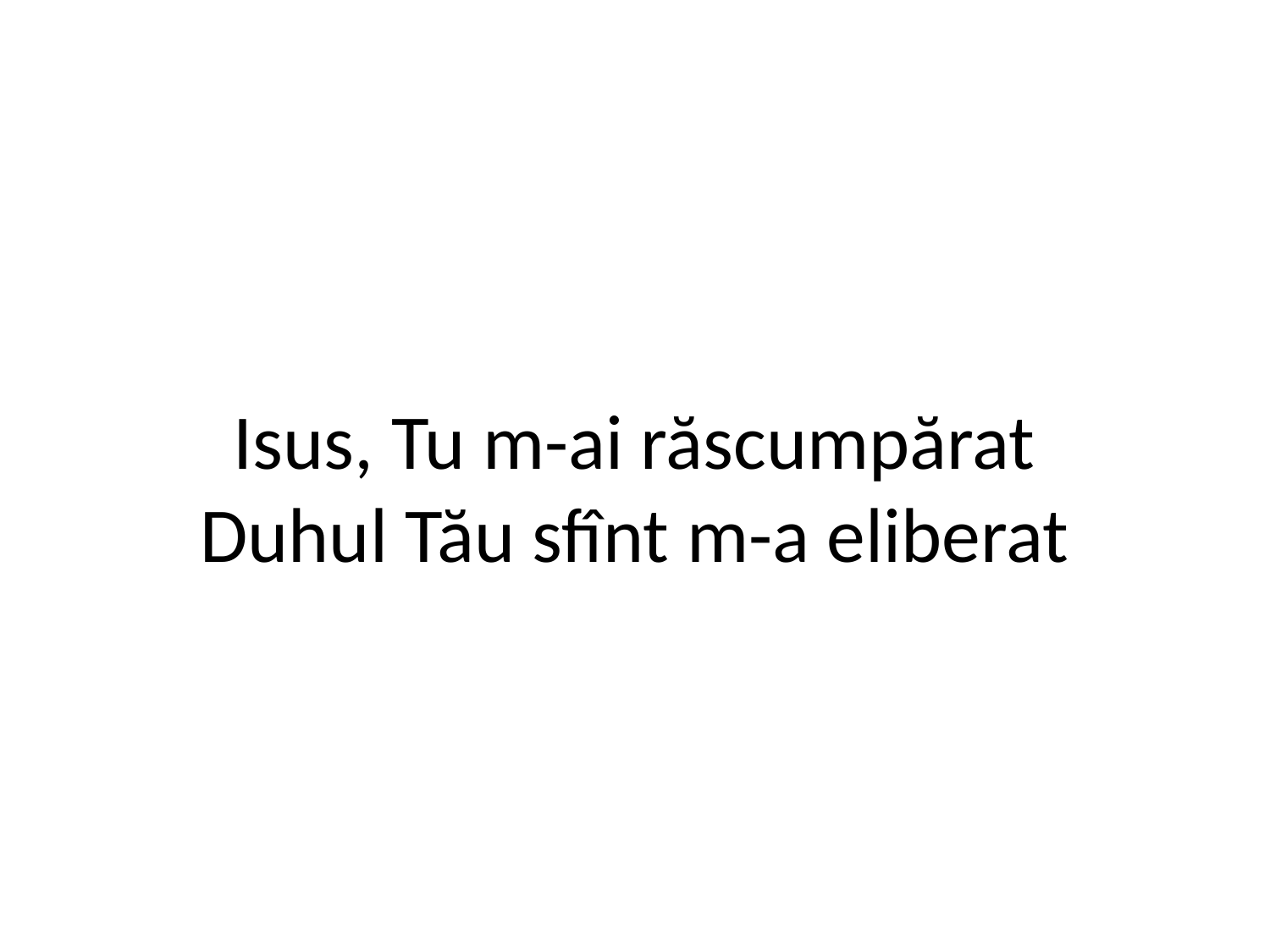

# Isus, Tu m-ai răscumpărat Duhul Tău sfînt m-a eliberat